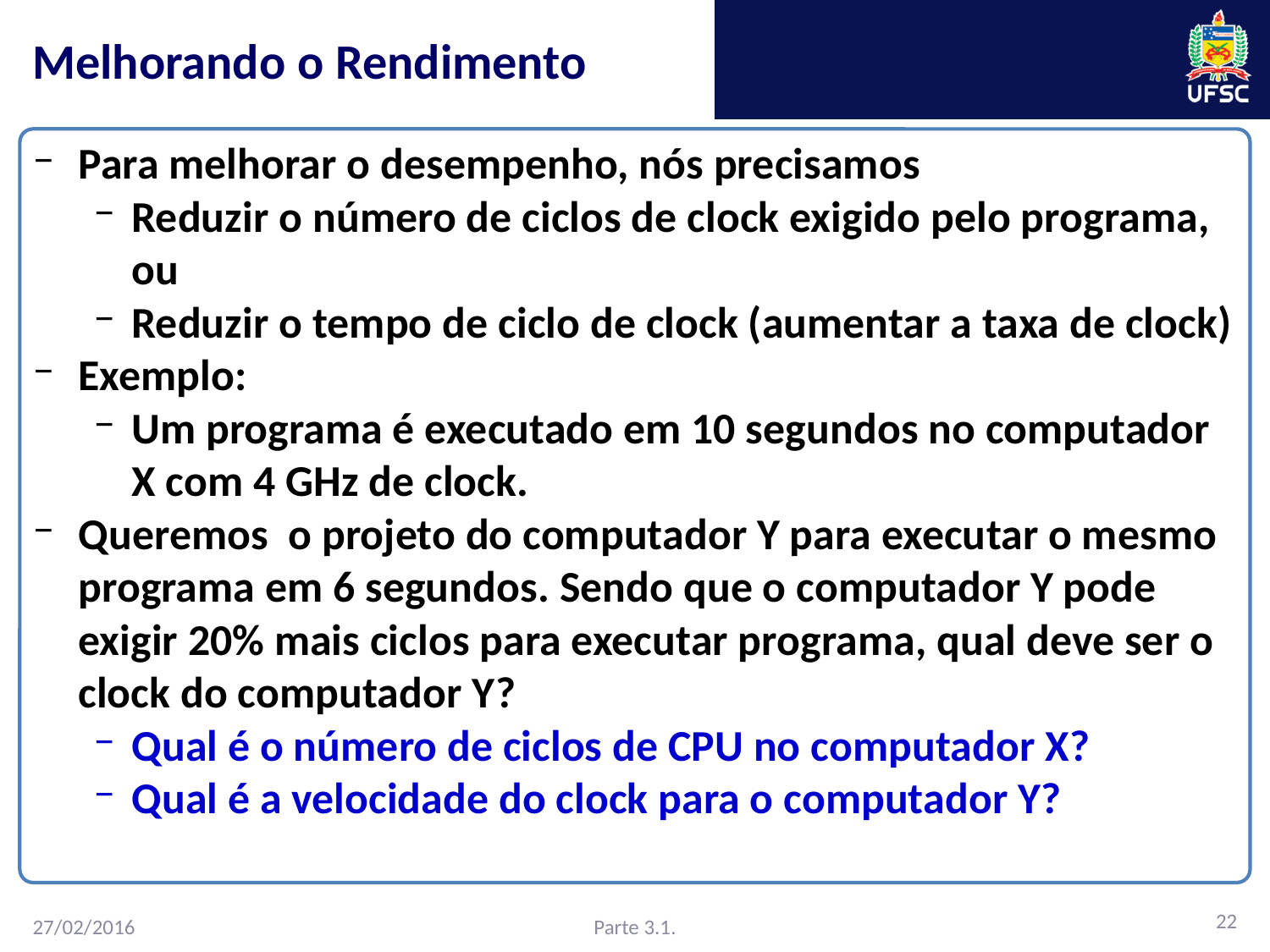

# Melhorando	 o Rendimento
Para melhorar o desempenho, nós precisamos
Reduzir o número de ciclos de clock exigido pelo programa, ou
Reduzir o tempo de ciclo de clock (aumentar a taxa de clock)
Exemplo:
Um programa é executado em 10 segundos no computador X com 4 GHz de clock.
Queremos  o projeto do computador Y para executar o mesmo programa em 6 segundos. Sendo que o computador Y pode exigir 20% mais ciclos para executar programa, qual deve ser o clock do computador Y?
Qual é o número de ciclos de CPU no computador X?
Qual é a velocidade do clock para o computador Y?

22
Parte 3.1.
27/02/2016